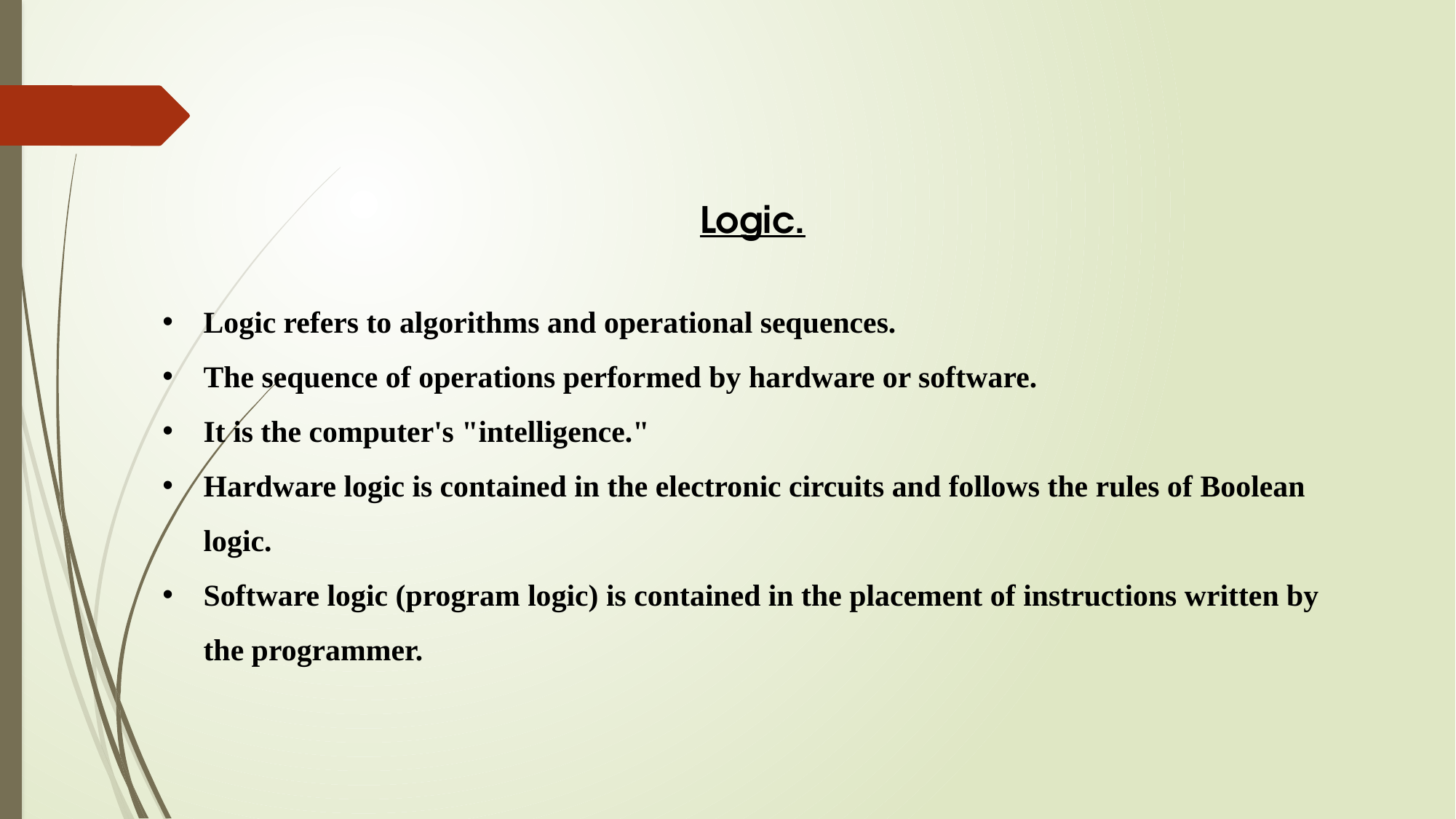

Logic.

Logic refers to algorithms and operational sequences.
The sequence of operations performed by hardware or software.
It is the computer's "intelligence."
Hardware logic is contained in the electronic circuits and follows the rules of Boolean logic.
Software logic (program logic) is contained in the placement of instructions written by the programmer.